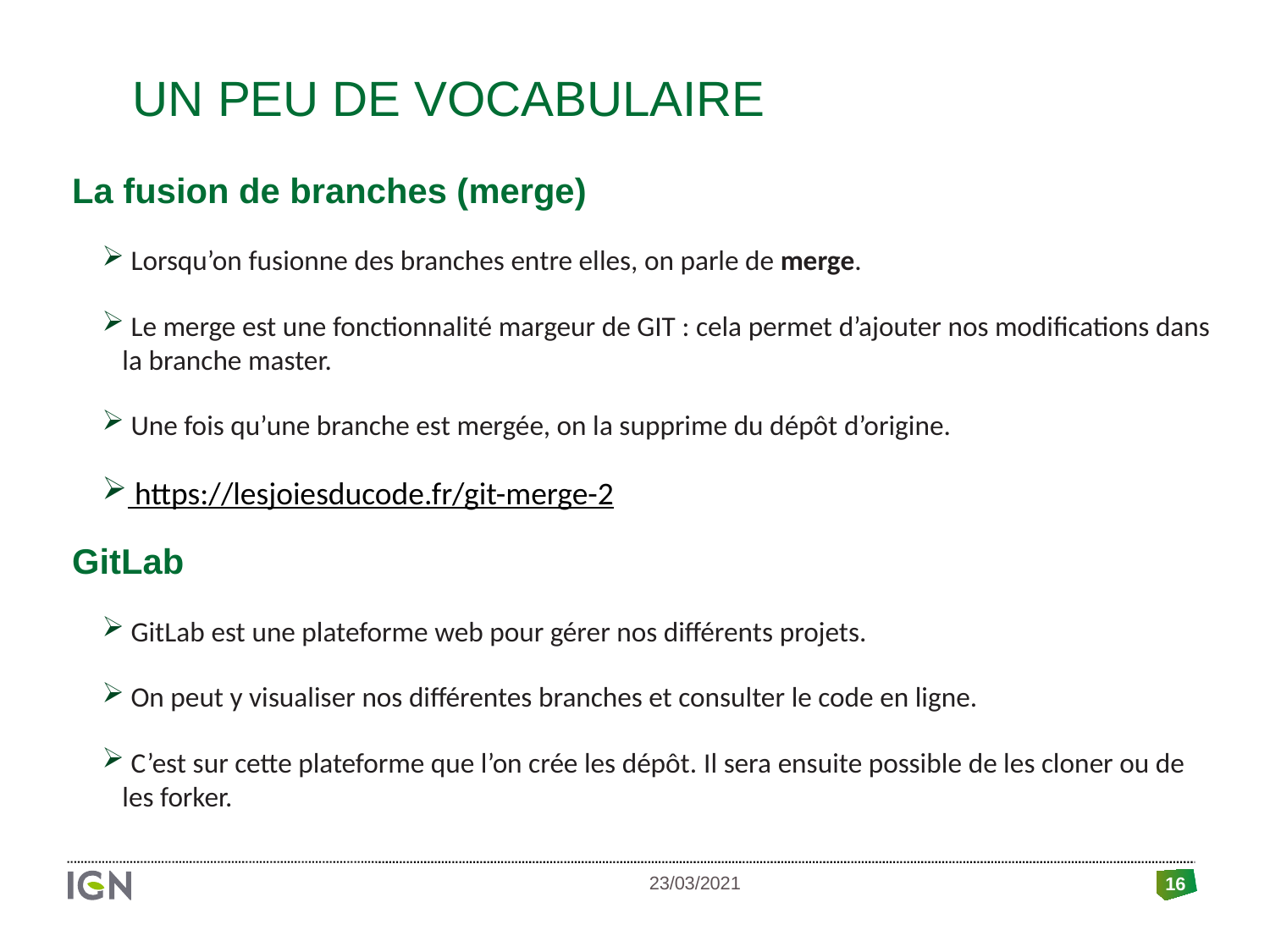

Un peu de vocabulaire
La fusion de branches (merge)
 Lorsqu’on fusionne des branches entre elles, on parle de merge.
 Le merge est une fonctionnalité margeur de GIT : cela permet d’ajouter nos modifications dans la branche master.
 Une fois qu’une branche est mergée, on la supprime du dépôt d’origine.
 https://lesjoiesducode.fr/git-merge-2
GitLab
 GitLab est une plateforme web pour gérer nos différents projets.
 On peut y visualiser nos différentes branches et consulter le code en ligne.
 C’est sur cette plateforme que l’on crée les dépôt. Il sera ensuite possible de les cloner ou de les forker.
16
23/03/2021